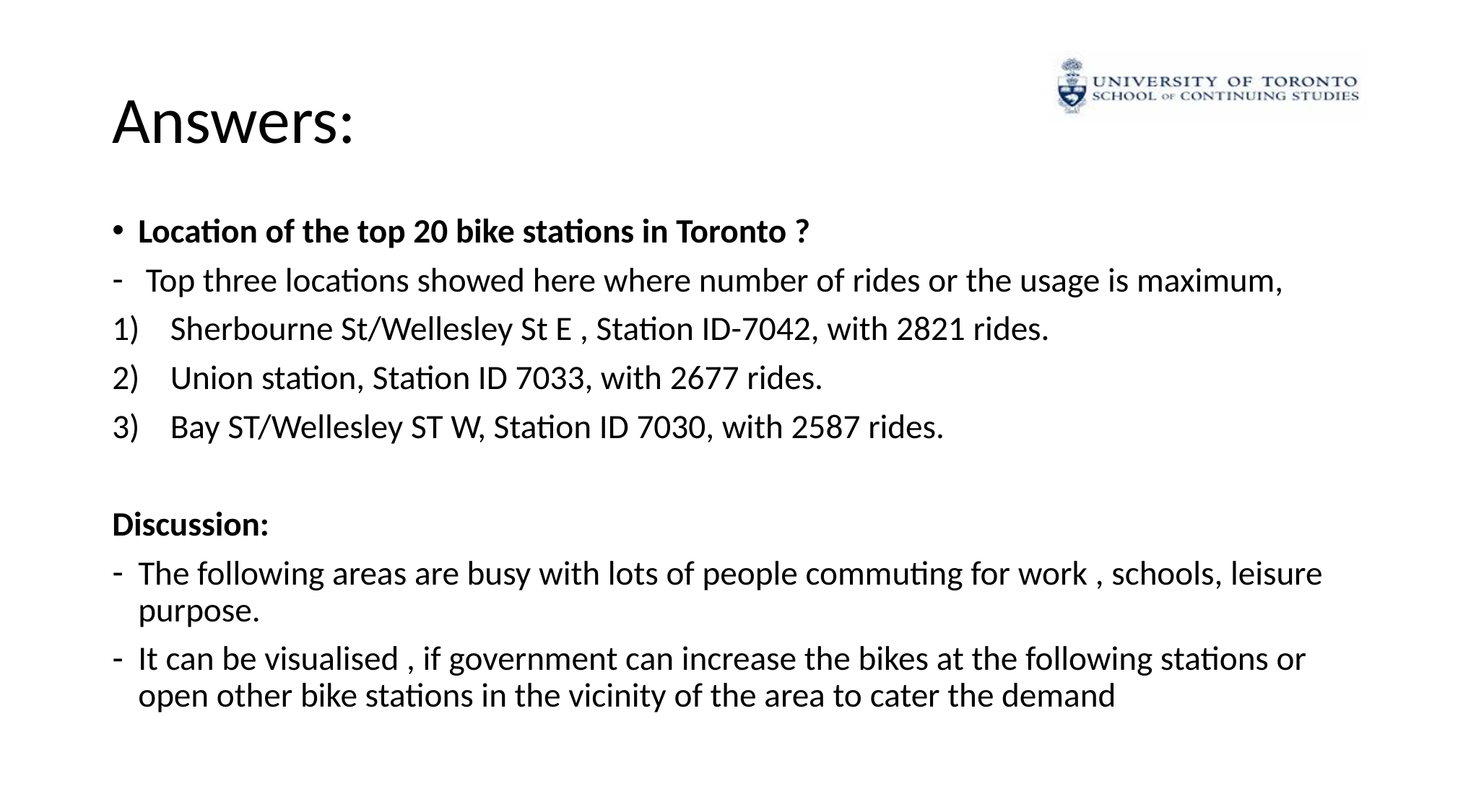

# Answers:
Location of the top 20 bike stations in Toronto ?
 Top three locations showed here where number of rides or the usage is maximum,
Sherbourne St/Wellesley St E , Station ID-7042, with 2821 rides.
Union station, Station ID 7033, with 2677 rides.
Bay ST/Wellesley ST W, Station ID 7030, with 2587 rides.

Discussion:
The following areas are busy with lots of people commuting for work , schools, leisure purpose.
It can be visualised , if government can increase the bikes at the following stations or open other bike stations in the vicinity of the area to cater the demand